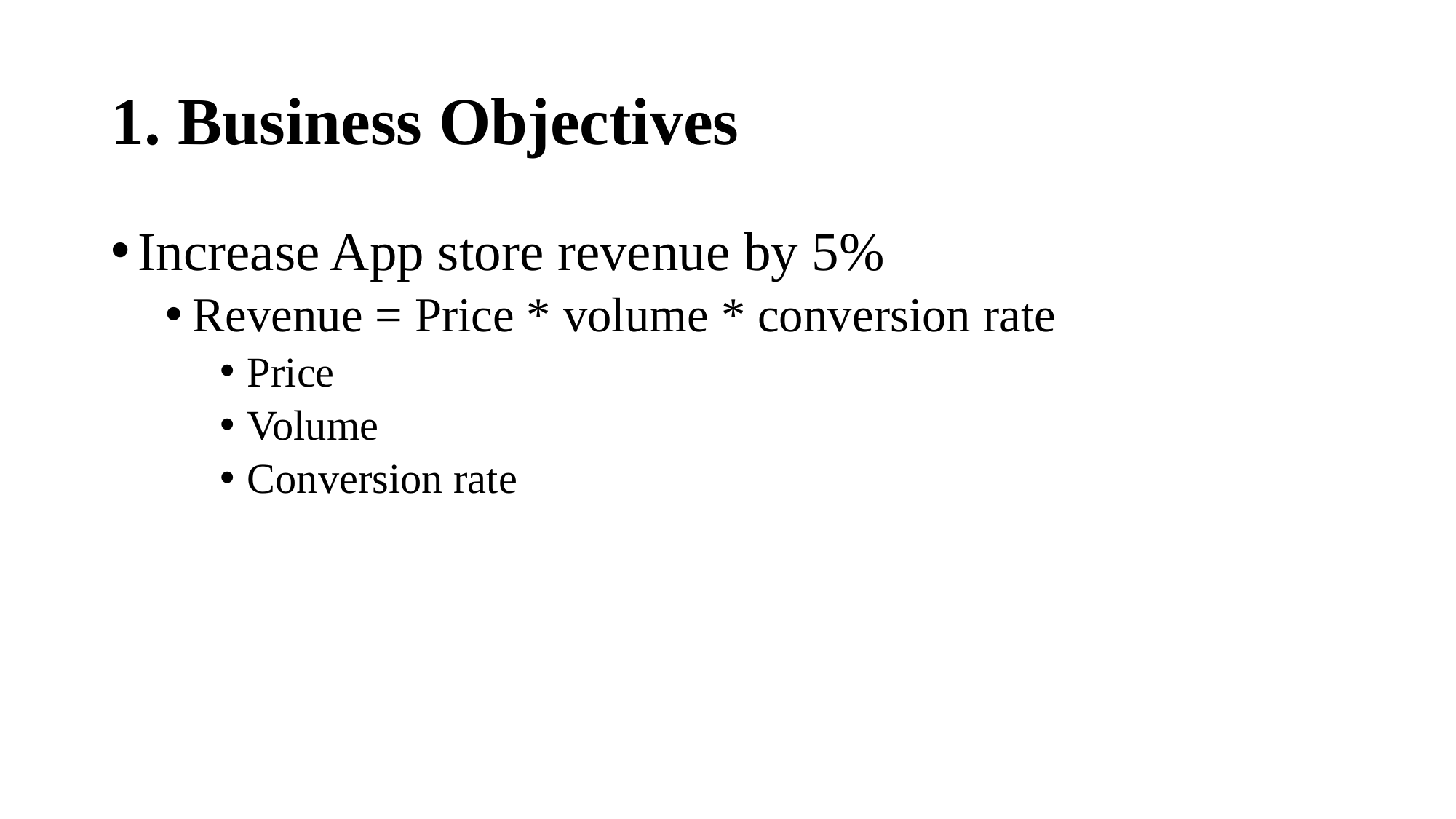

# 1. Business Objectives
Increase App store revenue by 5%
Revenue = Price * volume * conversion rate
Price
Volume
Conversion rate